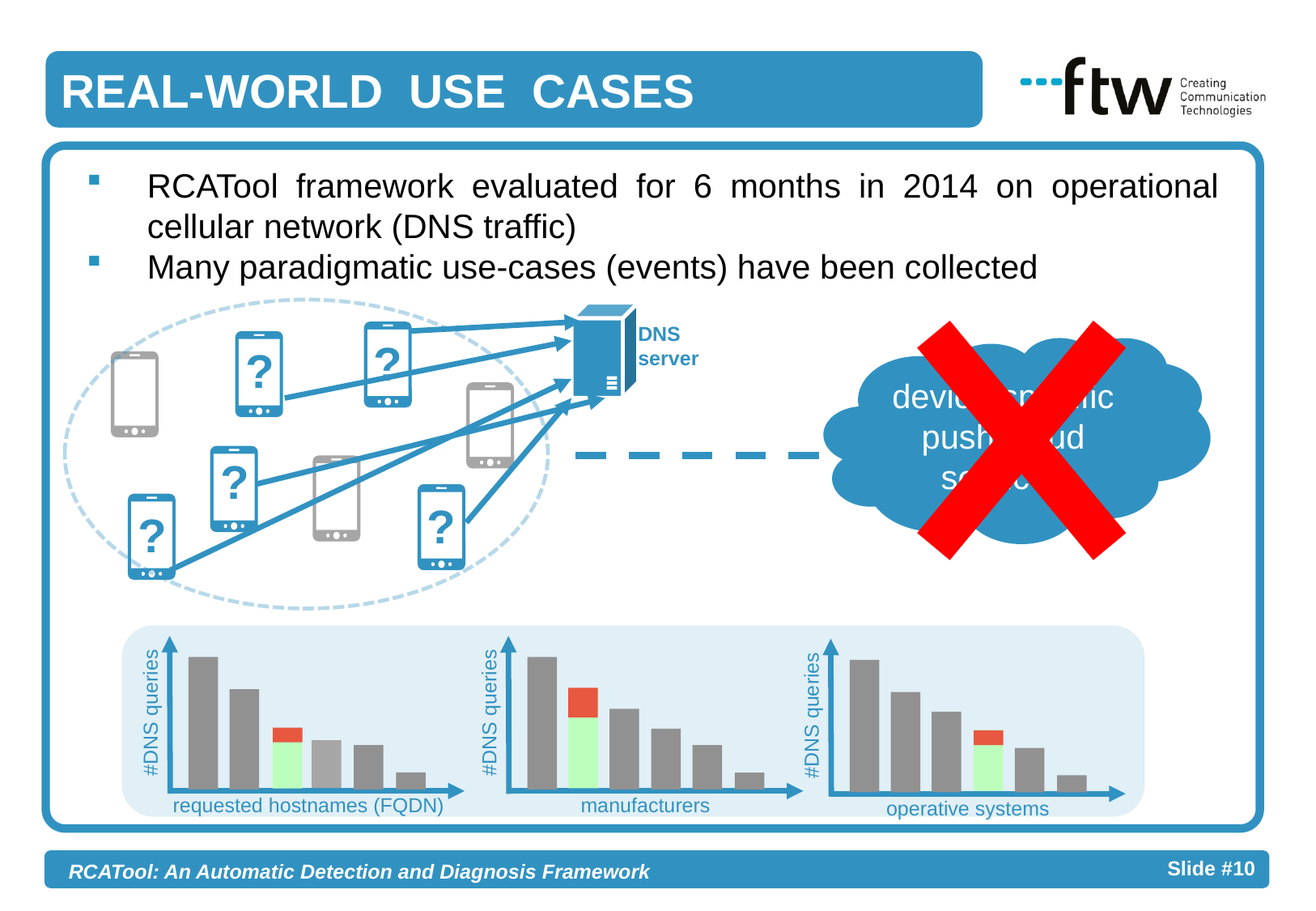

REAL-WORLD  USE  CASES
111
RCATool framework evaluated for 6 months in 2014 on operational cellular network (DNS traffic)
Many paradigmatic use-cases (events) have been collected

DNS
server

?

?
device-specific push/cloud services

?

?

?

#DNS queries
requested hostnames (FQDN)
#DNS queries
manufacturers
#DNS queries
operative systems

- 10 -
RCATool: An Automatic Detection and Diagnosis Framework  Slide #10